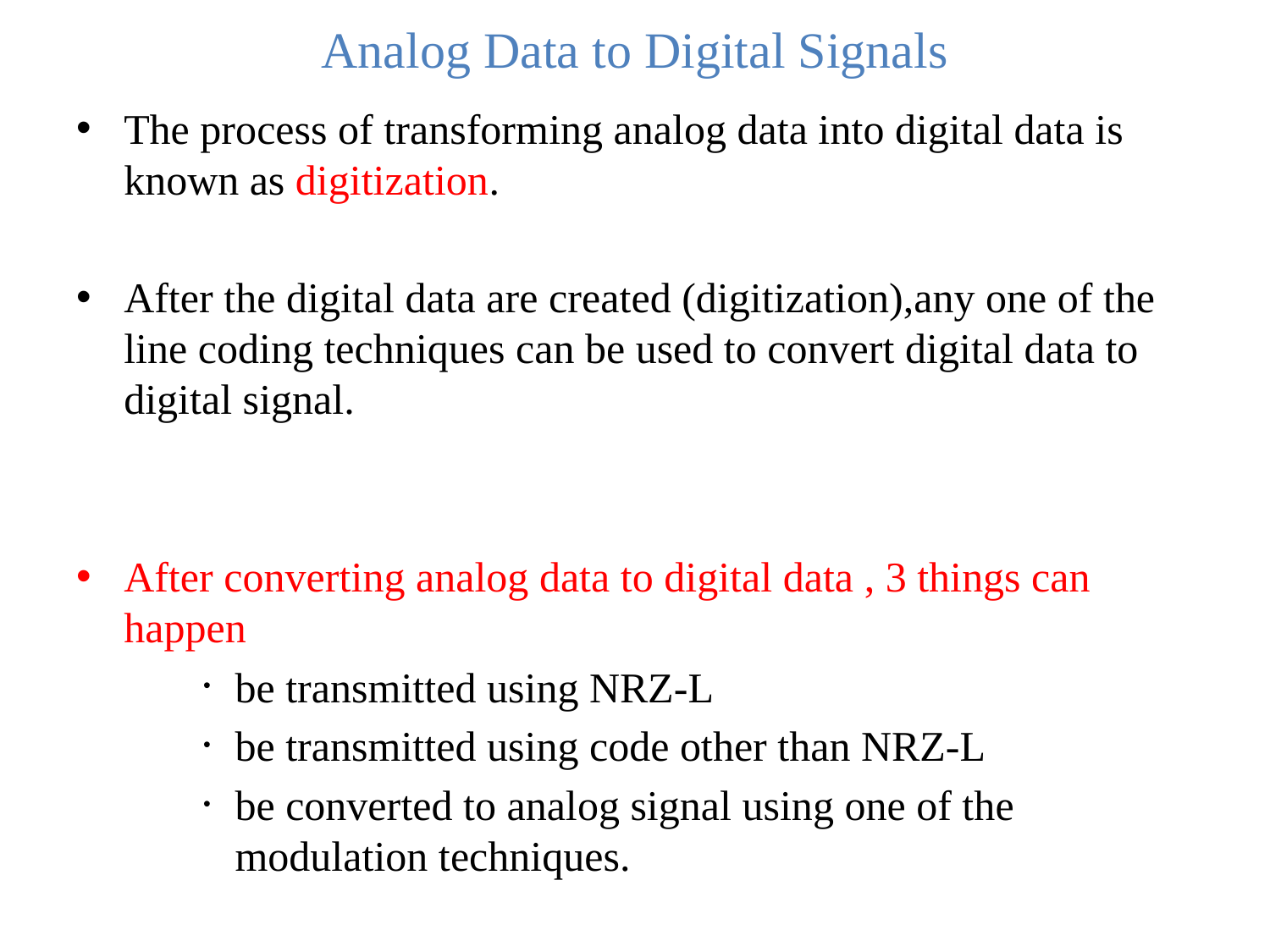

# Analog Data to Digital Signals
The process of transforming analog data into digital data is known as digitization.

After the digital data are created (digitization),any one of the line coding techniques can be used to convert digital data to digital signal.

After converting analog data to digital data , 3 things can happen
be transmitted using NRZ-L
be transmitted using code other than NRZ-L
be converted to analog signal using one of the modulation techniques.